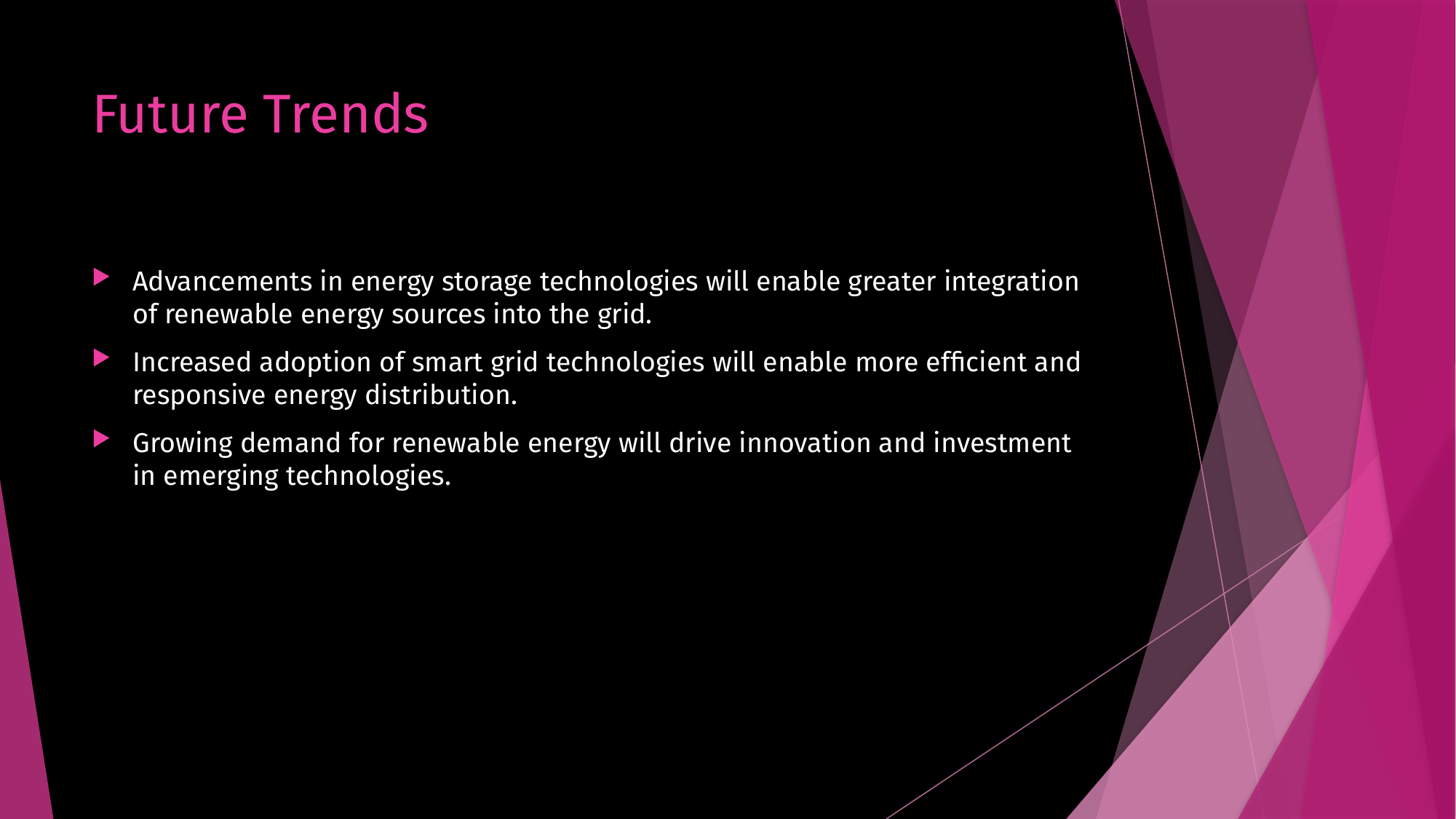

# Future Trends
Advancements in energy storage technologies will enable greater integration of renewable energy sources into the grid.
Increased adoption of smart grid technologies will enable more efficient and responsive energy distribution.
Growing demand for renewable energy will drive innovation and investment in emerging technologies.